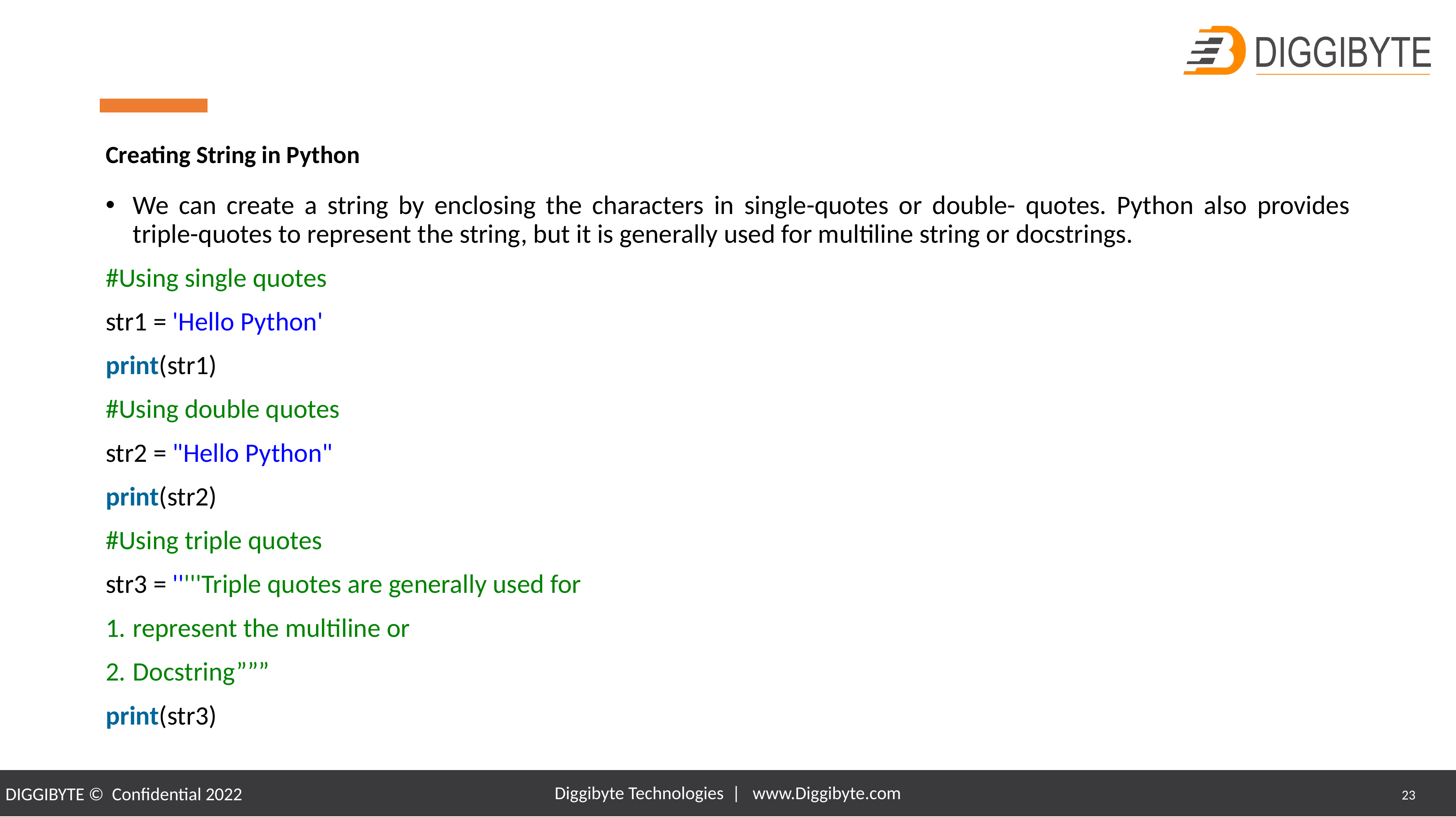

# Creating String in Python
We can create a string by enclosing the characters in single-quotes or double- quotes. Python also provides triple-quotes to represent the string, but it is generally used for multiline string or docstrings.
#Using single quotes
str1 = 'Hello Python'
print(str1)
#Using double quotes
str2 = "Hello Python"
print(str2)
#Using triple quotes
str3 = '''''Triple quotes are generally used for
represent the multiline or
Docstring”””
print(str3)

Diggibyte Technologies  |   www.Diggibyte.com
23